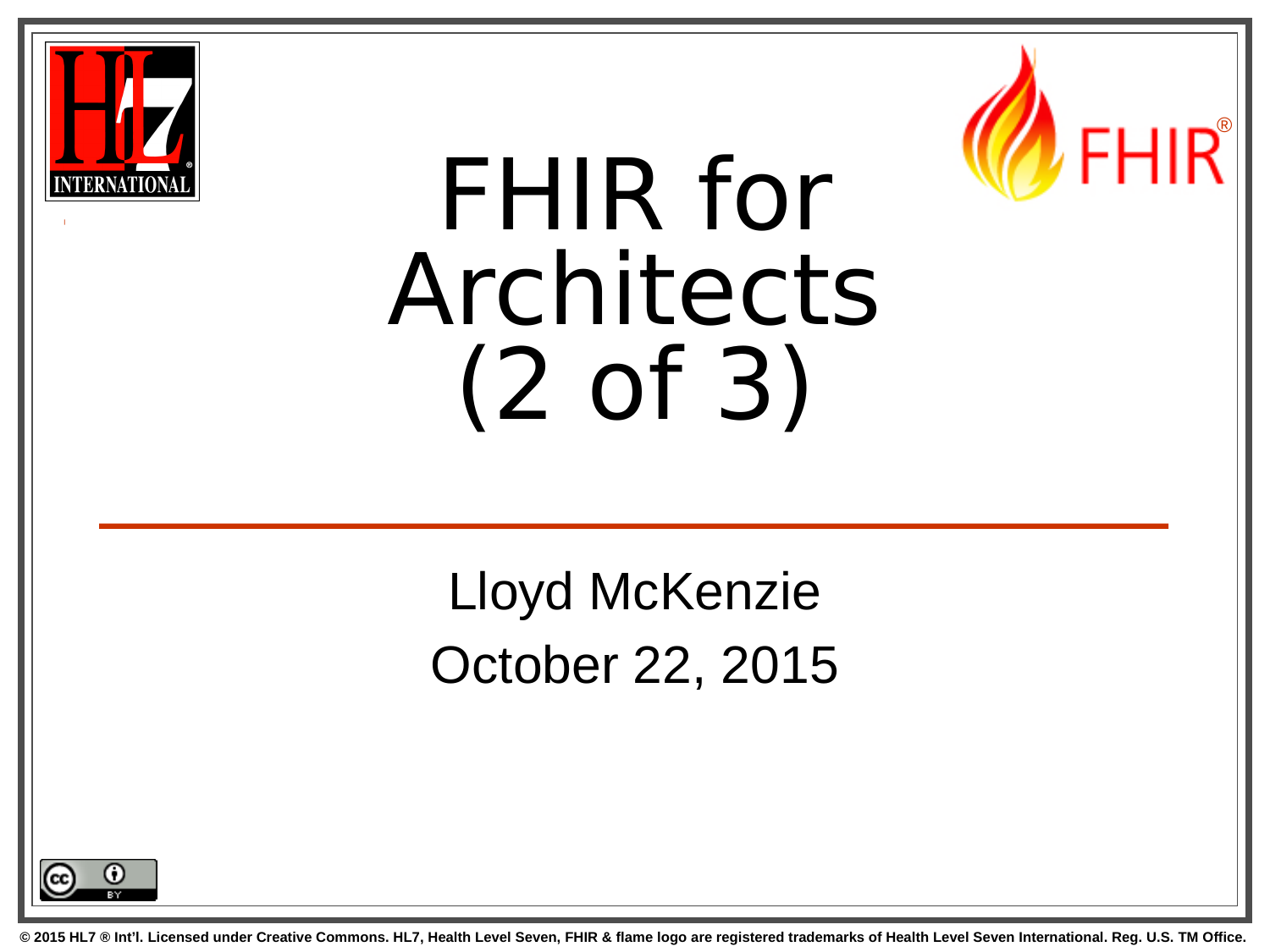

# FHIR for Architects (2 of 3)
Lloyd McKenzie
October 22, 2015